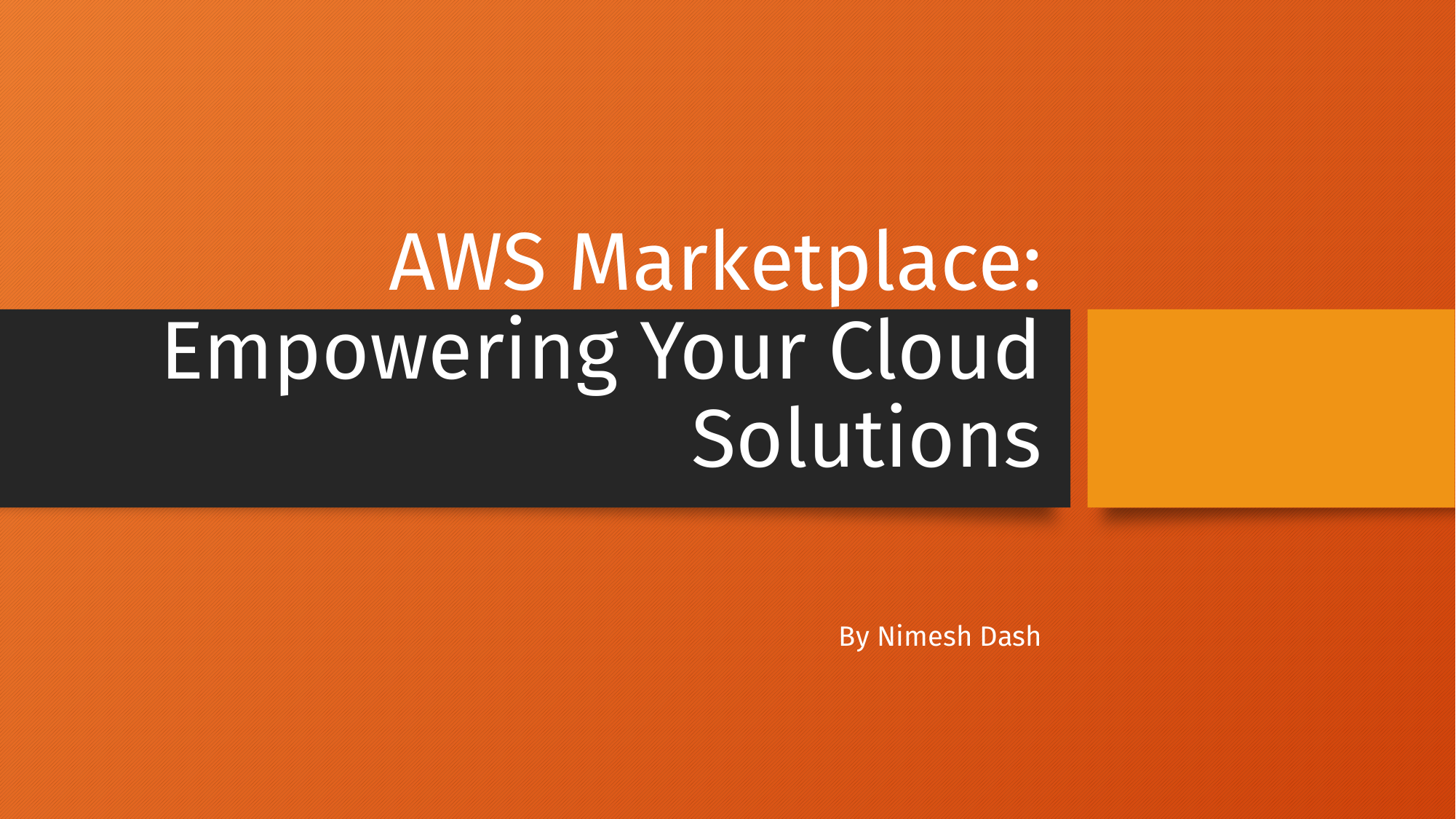

# AWS Marketplace: Empowering Your Cloud Solutions

By Nimesh Dash